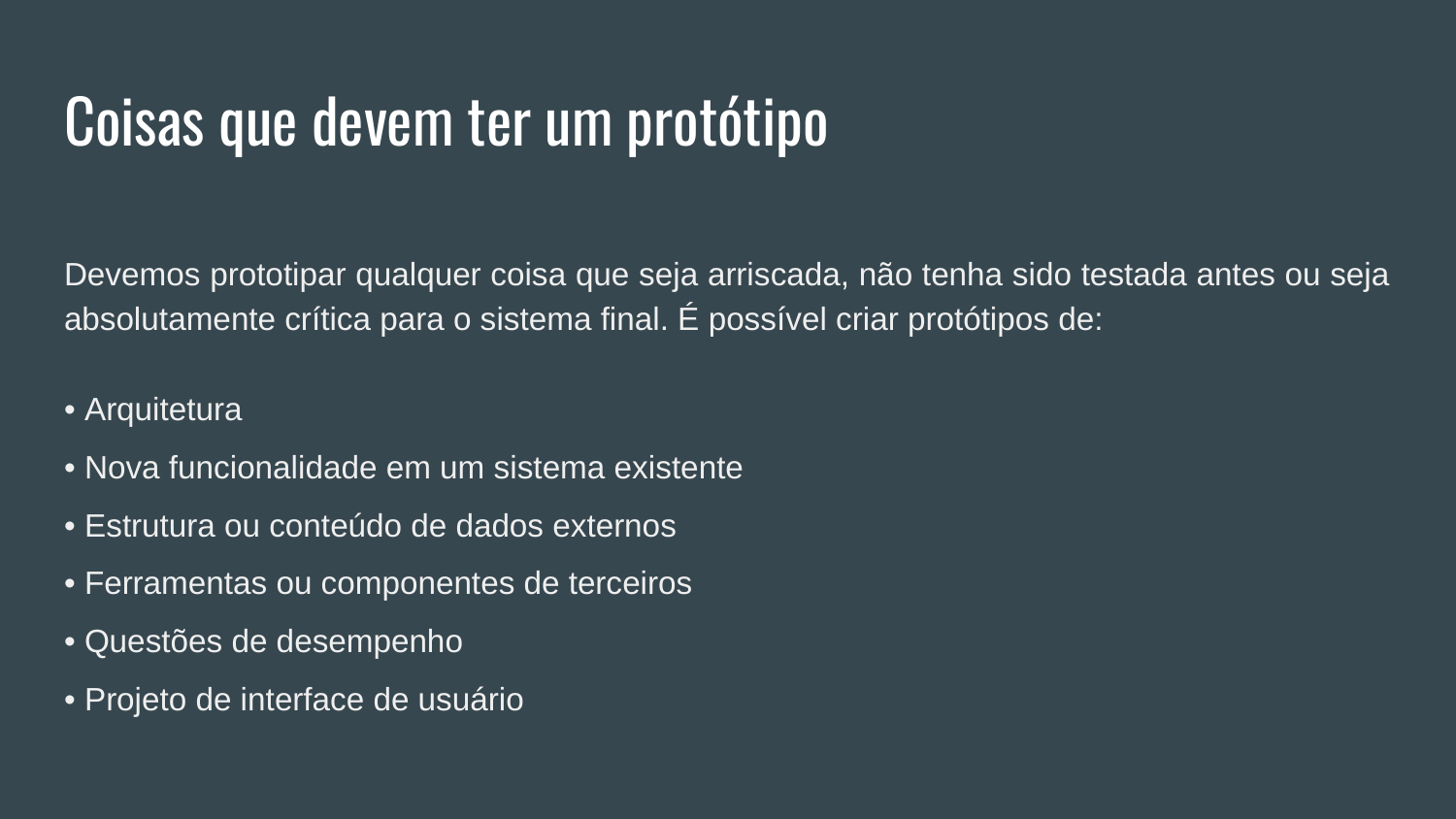

# Coisas que devem ter um protótipo
Devemos prototipar qualquer coisa que seja arriscada, não tenha sido testada antes ou seja absolutamente crítica para o sistema final. É possível criar protótipos de:
• Arquitetura
• Nova funcionalidade em um sistema existente
• Estrutura ou conteúdo de dados externos
• Ferramentas ou componentes de terceiros
• Questões de desempenho
• Projeto de interface de usuário